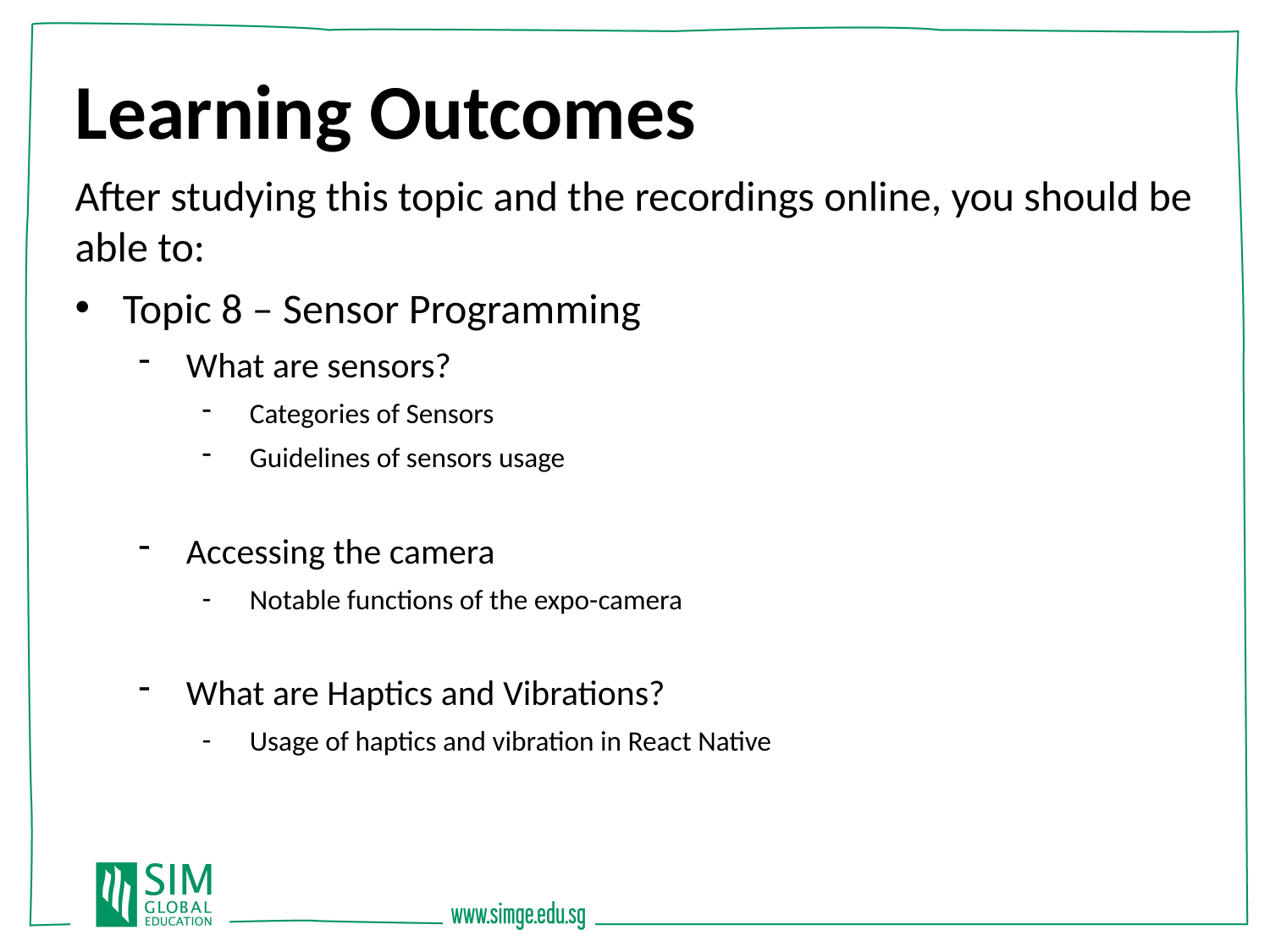

Learning Outcomes
After studying this topic and the recordings online, you should be able to:
Topic 8 – Sensor Programming
What are sensors?
Categories of Sensors
Guidelines of sensors usage

Accessing the camera
Notable functions of the expo-camera

What are Haptics and Vibrations?
Usage of haptics and vibration in React Native